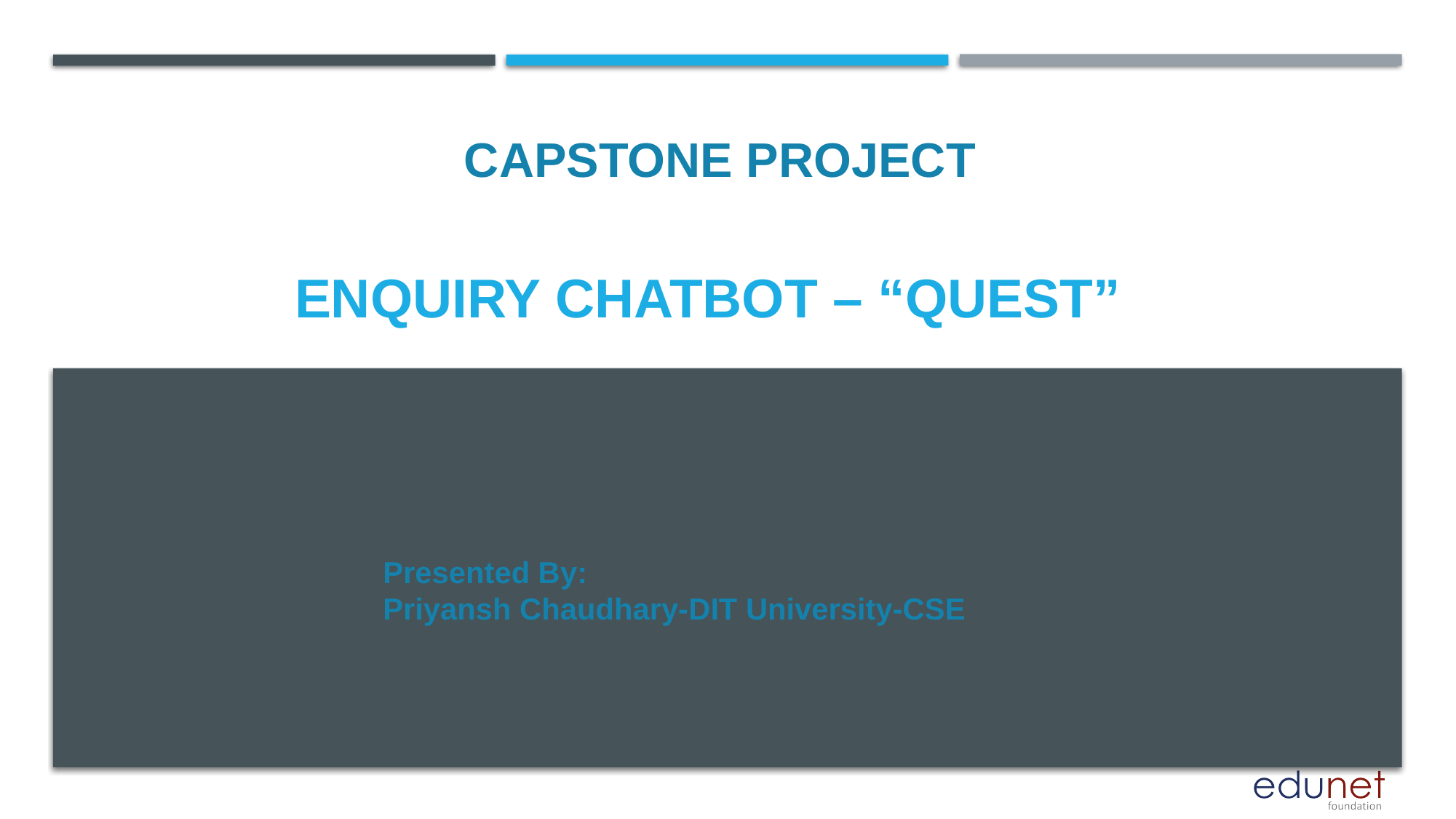

CAPSTONE PROJECT
# Enquiry ChatBot – “QUEST”
Presented By:
Priyansh Chaudhary-DIT University-CSE